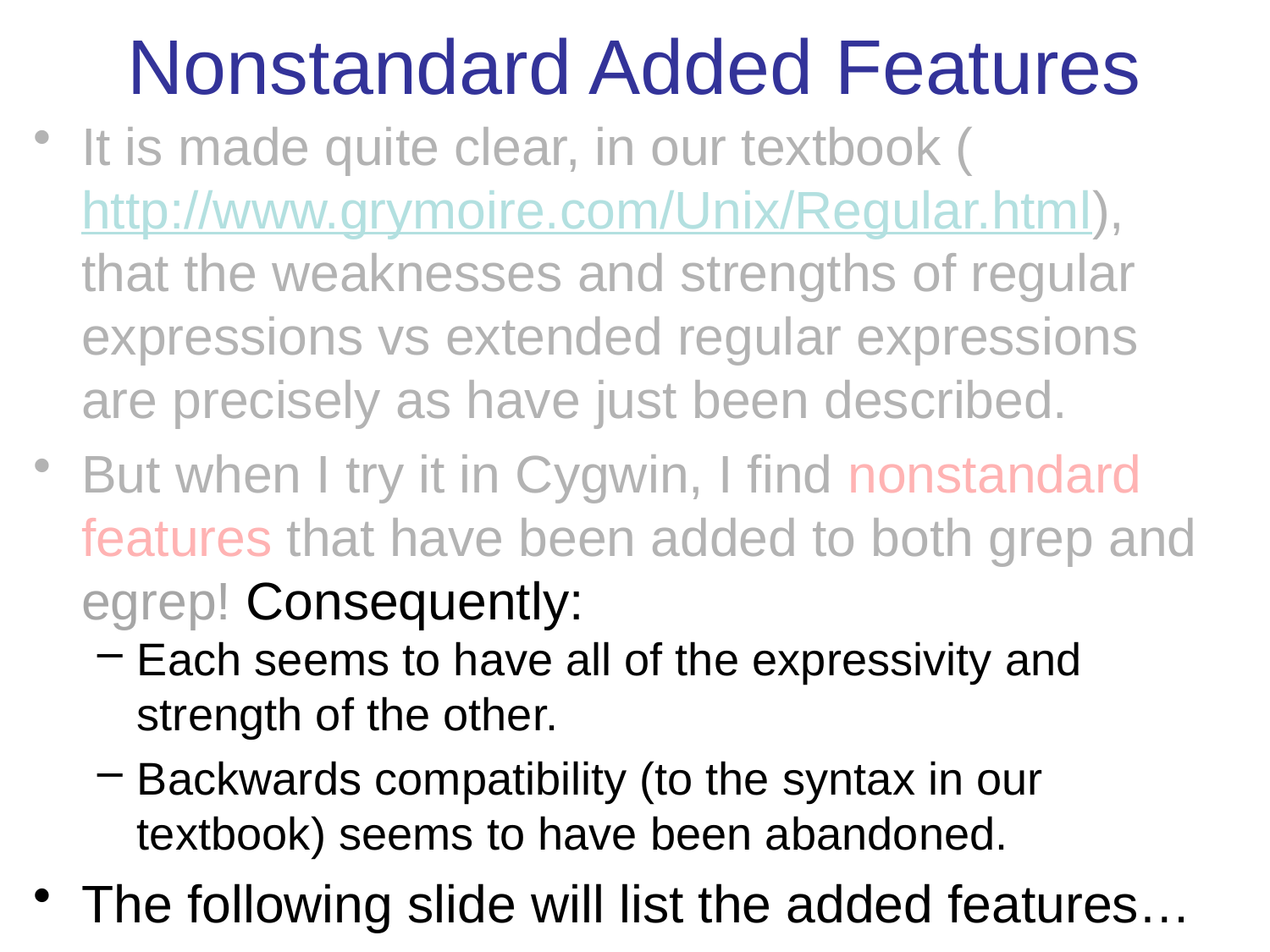

# Nonstandard Added Features
It is made quite clear, in our textbook (http://www.grymoire.com/Unix/Regular.html), that the weaknesses and strengths of regular expressions vs extended regular expressions are precisely as have just been described.
But when I try it in Cygwin, I find nonstandard features that have been added to both grep and egrep! Consequently:
Each seems to have all of the expressivity and strength of the other.
Backwards compatibility (to the syntax in our textbook) seems to have been abandoned.
The following slide will list the added features…